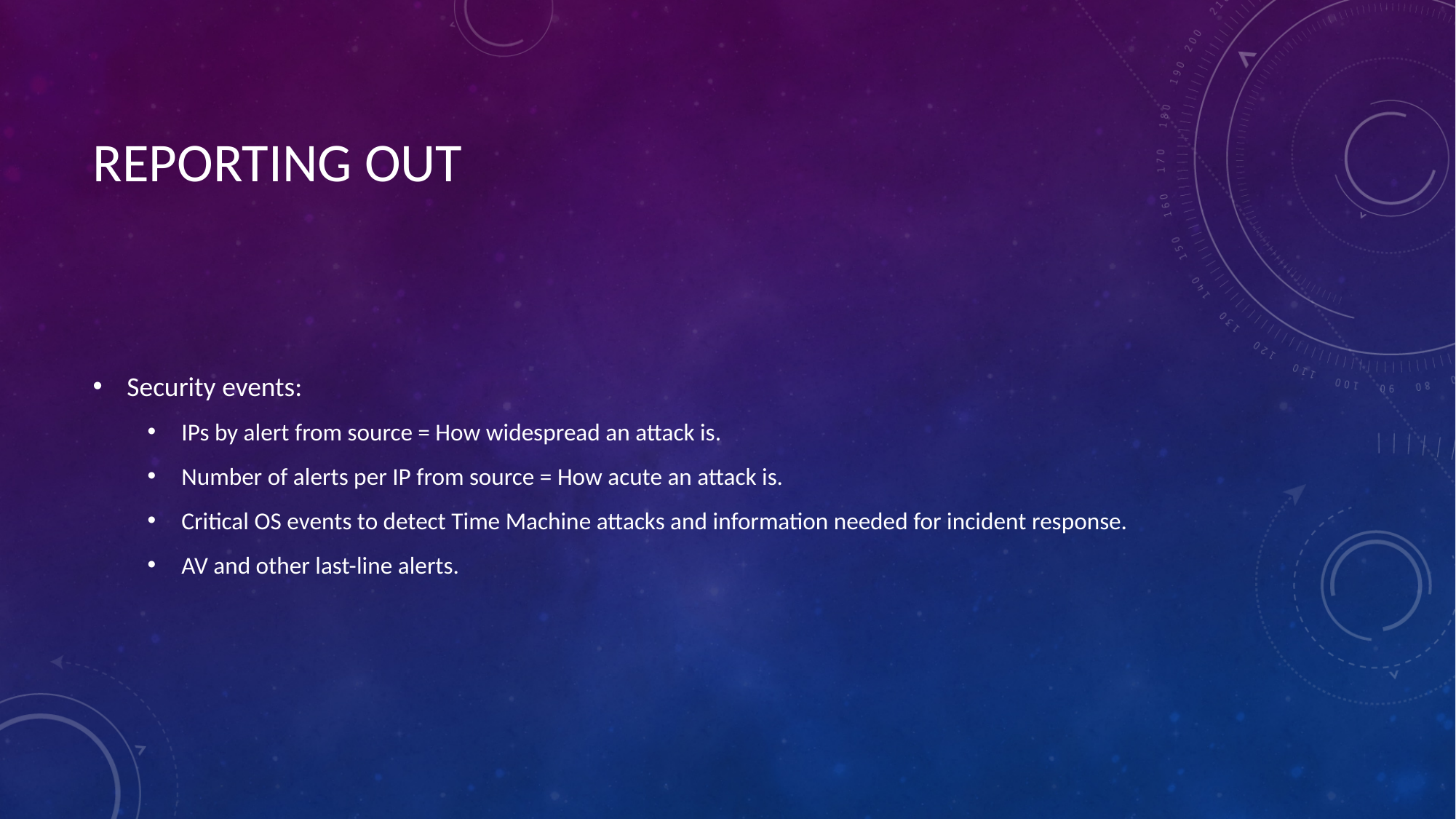

# Reporting out
Security events:
IPs by alert from source = How widespread an attack is.
Number of alerts per IP from source = How acute an attack is.
Critical OS events to detect Time Machine attacks and information needed for incident response.
AV and other last-line alerts.